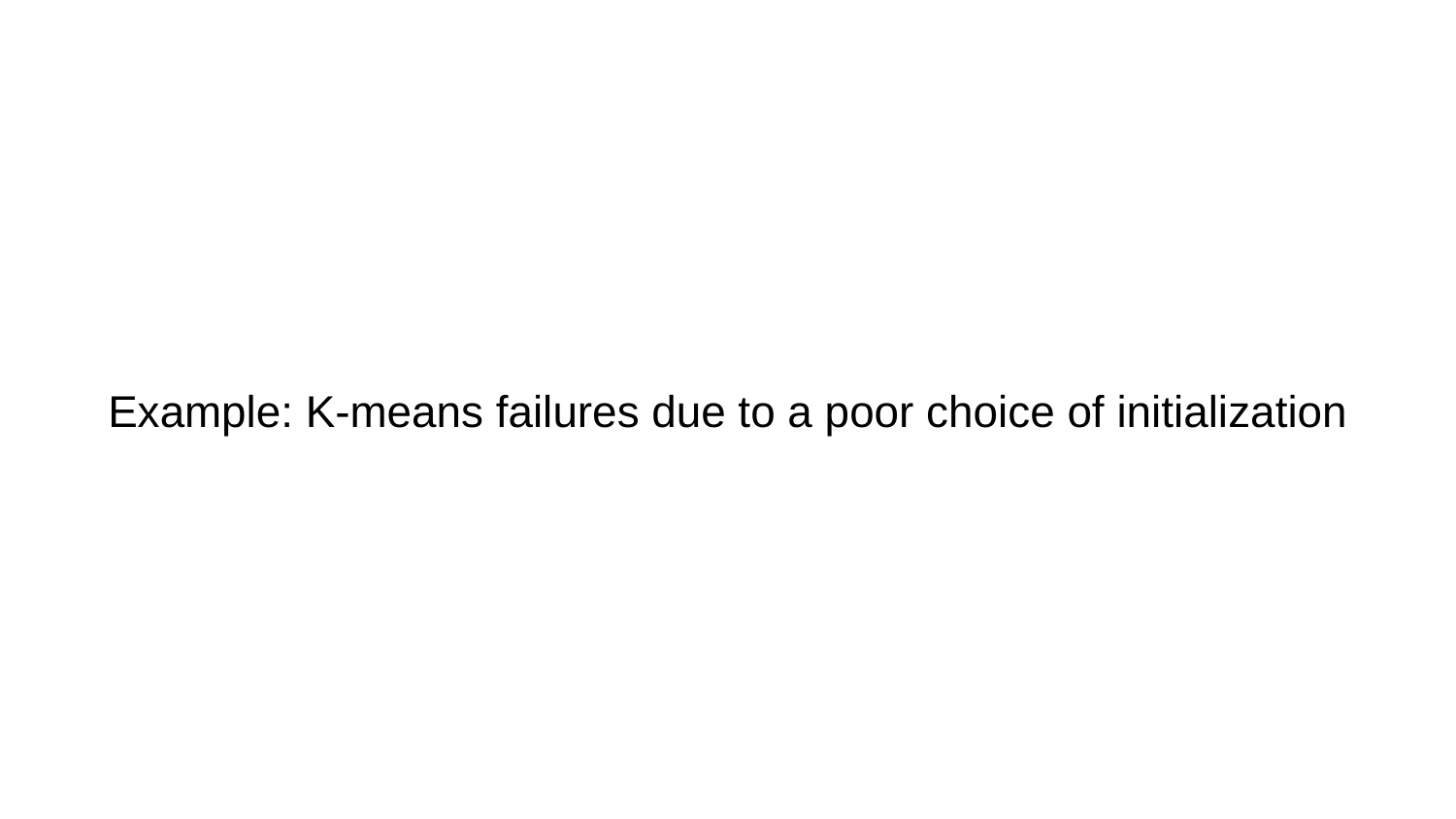

# Example: K-means failures due to a poor choice of initialization